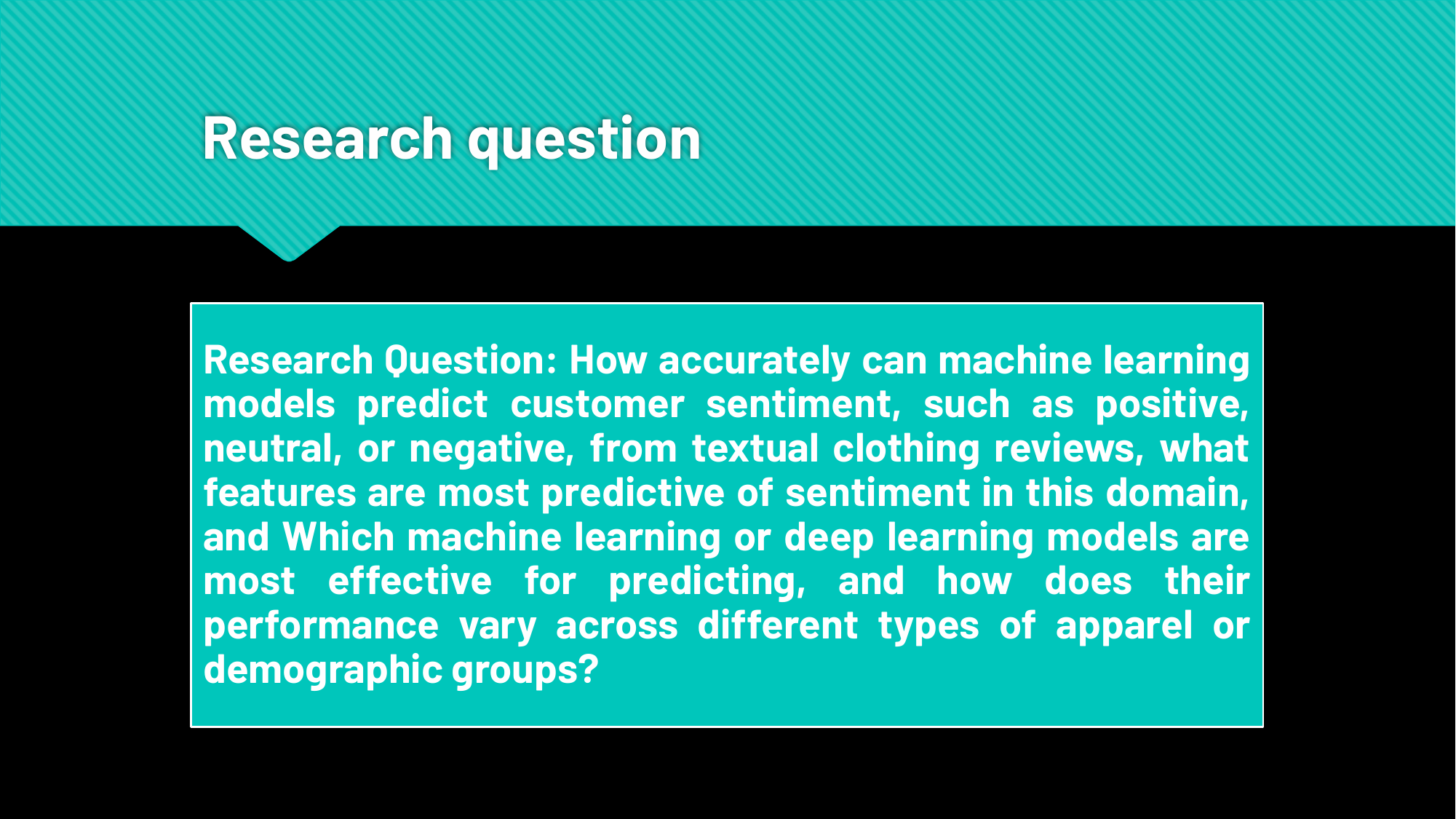

# Research question
Research Question: How accurately can machine learning models predict customer sentiment, such as positive, neutral, or negative, from textual clothing reviews, what features are most predictive of sentiment in this domain, and Which machine learning or deep learning models are most effective for predicting, and how does their performance vary across different types of apparel or demographic groups?